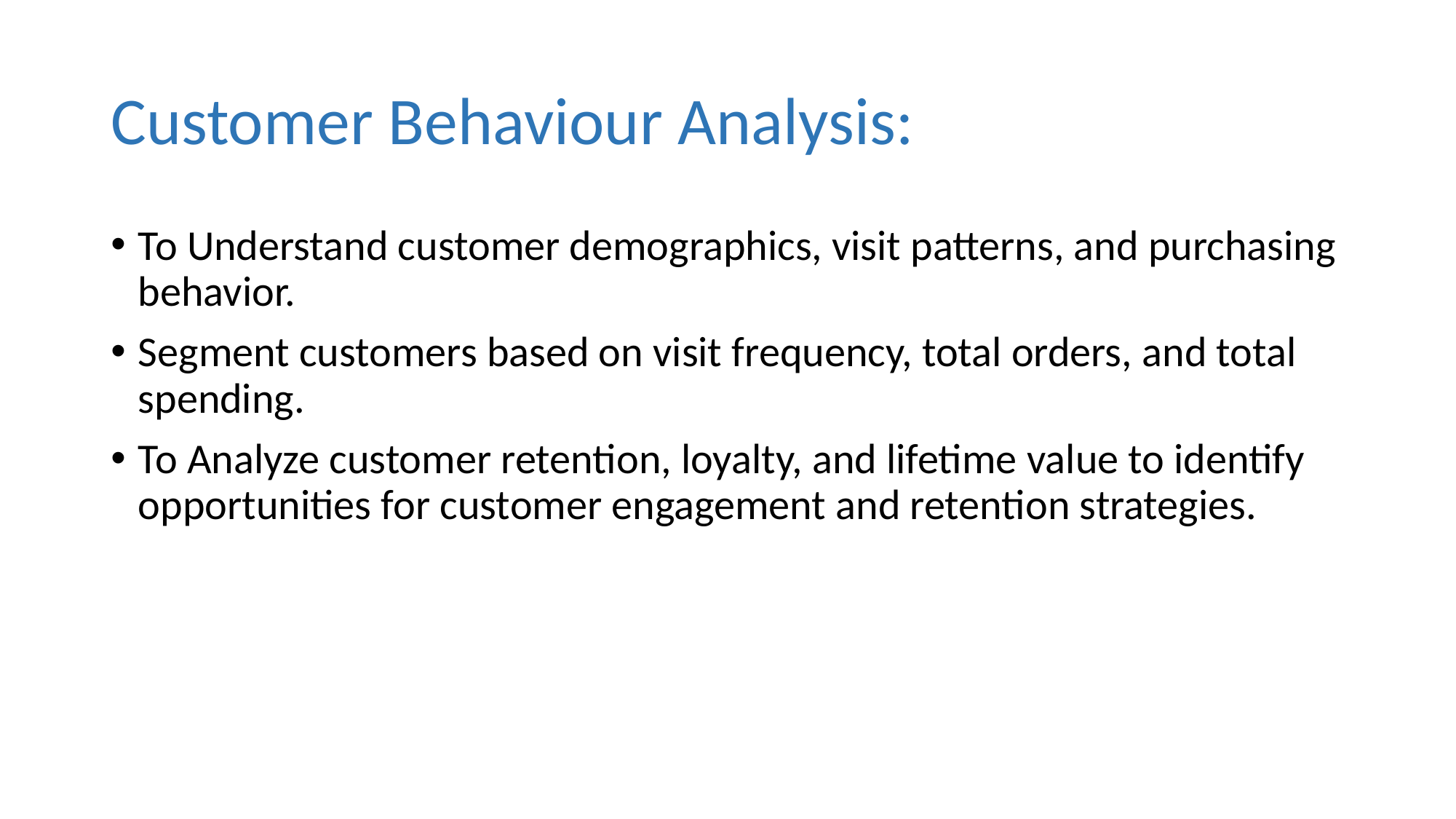

# Customer Behaviour Analysis:
To Understand customer demographics, visit patterns, and purchasing behavior.
Segment customers based on visit frequency, total orders, and total spending.
To Analyze customer retention, loyalty, and lifetime value to identify opportunities for customer engagement and retention strategies.